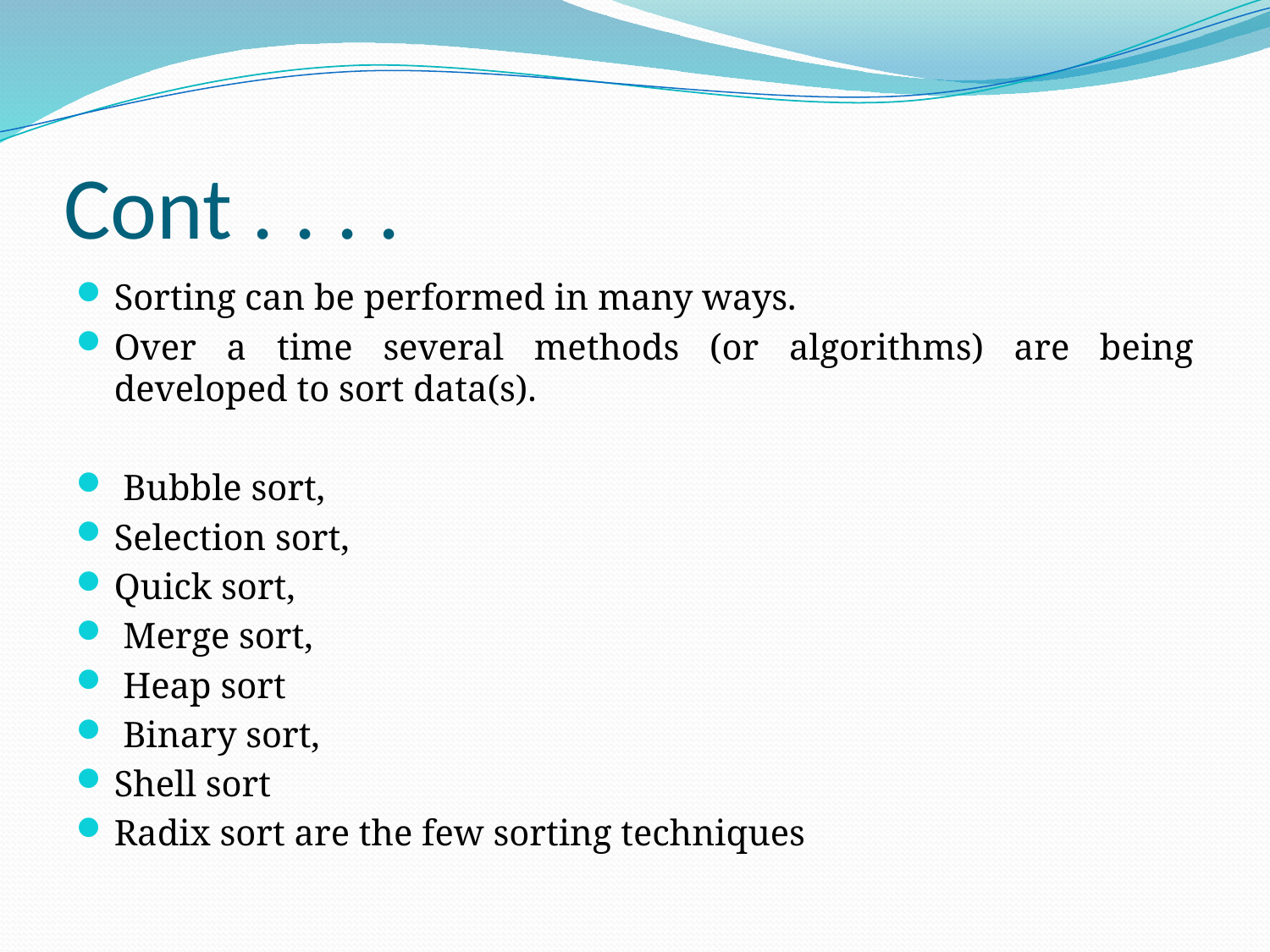

# Cont . . . .
Sorting can be performed in many ways.
Over a time several methods (or algorithms) are being developed to sort data(s).

 Bubble sort,
Selection sort,
Quick sort,
 Merge sort,
 Heap sort
 Binary sort,
Shell sort
Radix sort are the few sorting techniques